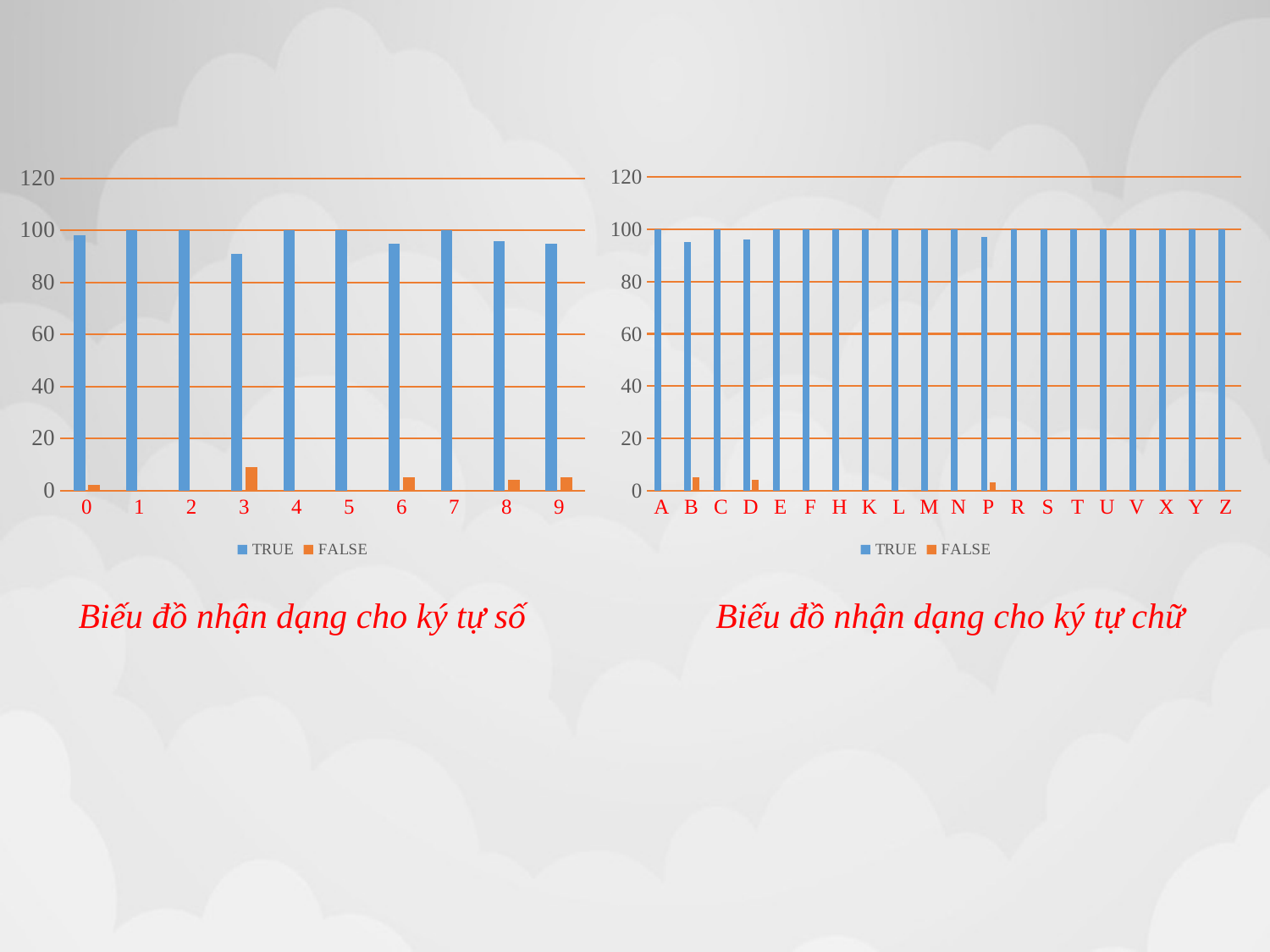

### Chart

| Category | TRUE | FALSE |
|---|---|---|
| 0 | 98.0 | 2.0 |
| 1 | 100.0 | 0.0 |
| 2 | 100.0 | 0.0 |
| 3 | 91.0 | 9.0 |
| 4 | 100.0 | 0.0 |
| 5 | 100.0 | 0.0 |
| 6 | 95.0 | 5.0 |
| 7 | 100.0 | 0.0 |
| 8 | 96.0 | 4.0 |
| 9 | 95.0 | 5.0 |

### Chart

| Category | TRUE | FALSE |
|---|---|---|
| A | 100.0 | 0.0 |
| B | 95.0 | 5.0 |
| C | 100.0 | 0.0 |
| D | 96.0 | 4.0 |
| E | 100.0 | 0.0 |
| F | 100.0 | 0.0 |
| H | 100.0 | 0.0 |
| K | 100.0 | 0.0 |
| L | 100.0 | 0.0 |
| M | 100.0 | 0.0 |
| N | 100.0 | 0.0 |
| P | 97.0 | 3.0 |
| R | 100.0 | 0.0 |
| S | 100.0 | 0.0 |
| T | 100.0 | 0.0 |
| U | 100.0 | 0.0 |
| V | 100.0 | 0.0 |
| X | 100.0 | 0.0 |
| Y | 100.0 | 0.0 |
| Z | 100.0 | 0.0 |
Biếu đồ nhận dạng cho ký tự số
Biếu đồ nhận dạng cho ký tự chữ